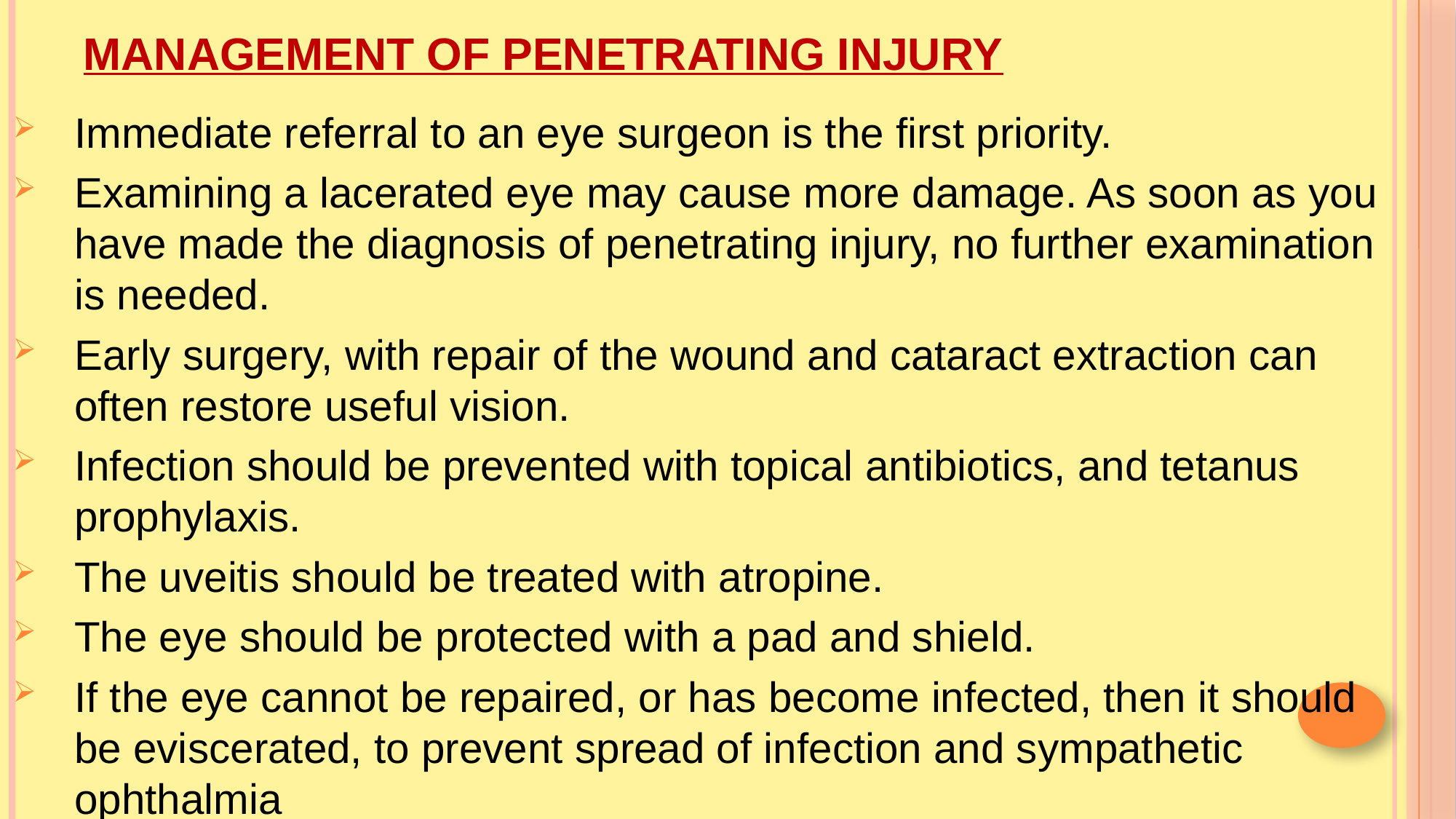

# MANAGEMENT OF PENETRATING INJURY
Immediate referral to an eye surgeon is the first priority.
Examining a lacerated eye may cause more damage. As soon as you have made the diagnosis of penetrating injury, no further examination is needed.
Early surgery, with repair of the wound and cataract extraction can often restore useful vision.
Infection should be prevented with topical antibiotics, and tetanus prophylaxis.
The uveitis should be treated with atropine.
The eye should be protected with a pad and shield.
If the eye cannot be repaired, or has become infected, then it should be eviscerated, to prevent spread of infection and sympathetic ophthalmia